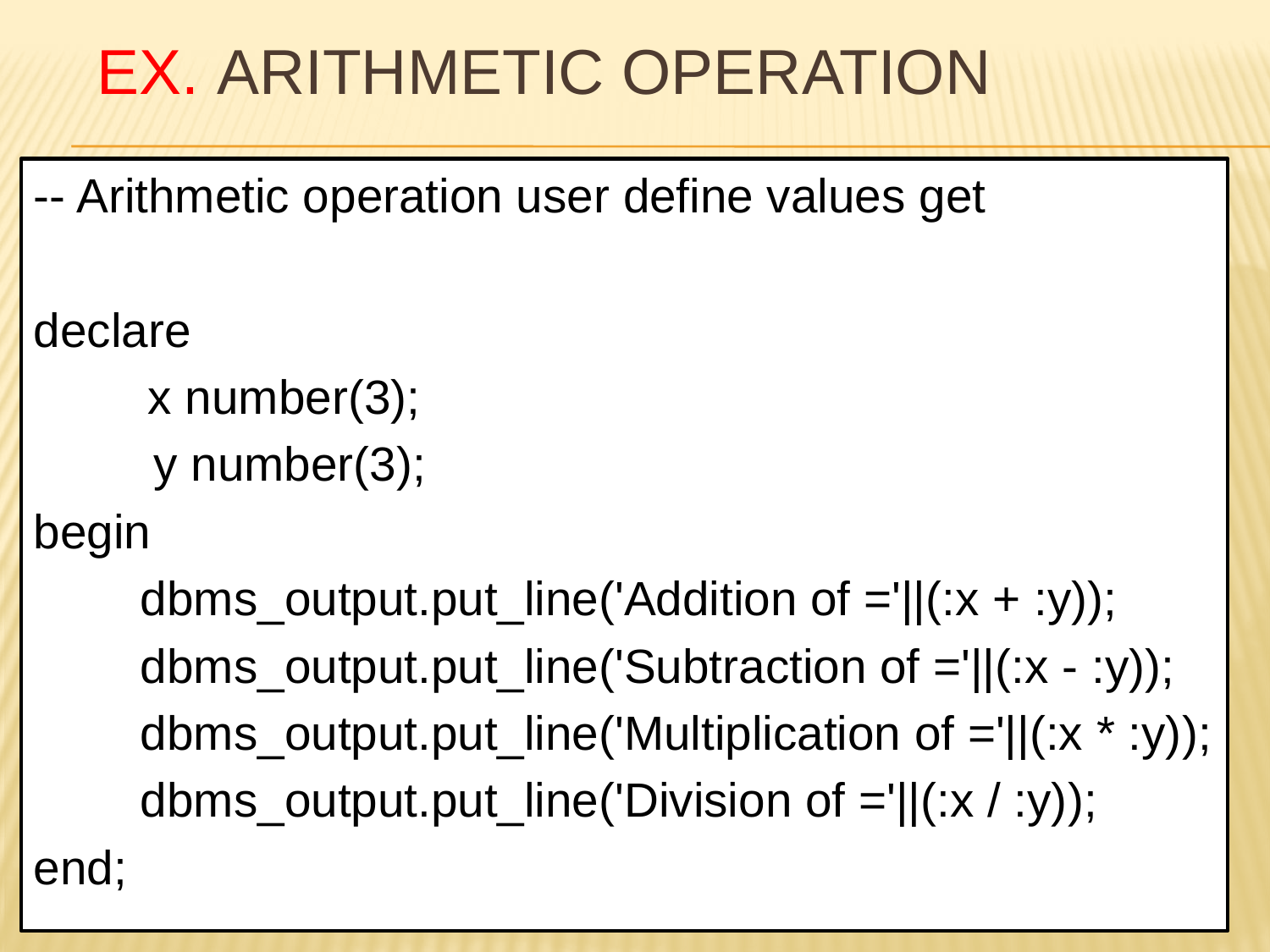

# Ex. Arithmetic operation
-- Arithmetic operation user define values get

declare
 	     x number(3);
         y number(3);
begin
        dbms_output.put_line('Addition of ='||(:x + :y));
        dbms_output.put_line('Subtraction of ='||(:x - :y));
        dbms_output.put_line('Multiplication of ='||(:x * :y));
        dbms_output.put_line('Division of ='||(:x / :y));
end;